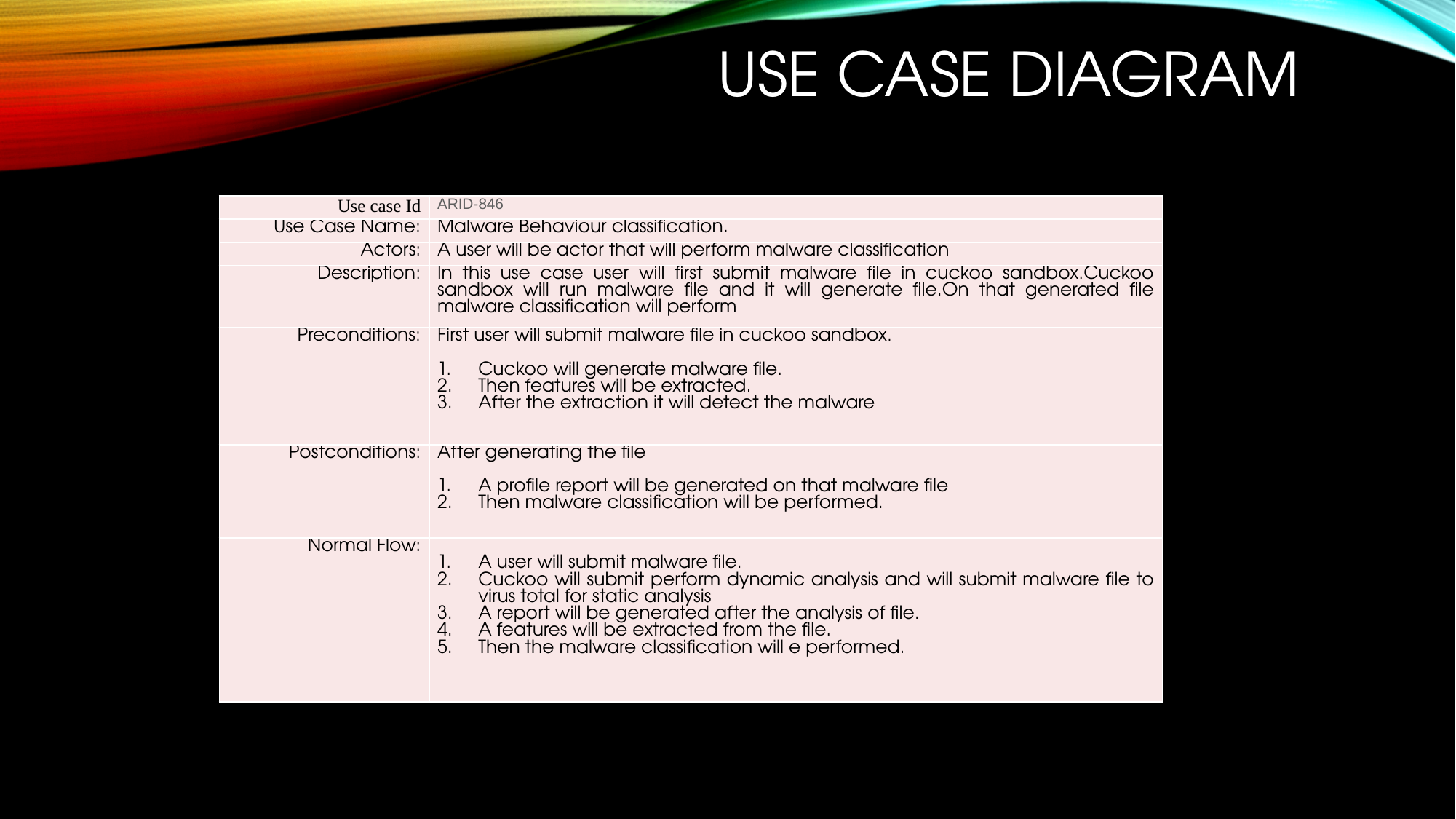

# Use case diagram
| Use case Id | ARID-846 |
| --- | --- |
| Use Case Name: | Malware Behaviour classification. |
| Actors: | A user will be actor that will perform malware classification |
| Description: | In this use case user will first submit malware file in cuckoo sandbox.Cuckoo sandbox will run malware file and it will generate file.On that generated file malware classification will perform |
| Preconditions: | First user will submit malware file in cuckoo sandbox.   Cuckoo will generate malware file. Then features will be extracted. After the extraction it will detect the malware |
| Postconditions: | After generating the file   A profile report will be generated on that malware file Then malware classification will be performed. |
| Normal Flow: | A user will submit malware file. Cuckoo will submit perform dynamic analysis and will submit malware file to virus total for static analysis A report will be generated after the analysis of file. A features will be extracted from the file. Then the malware classification will e performed. |